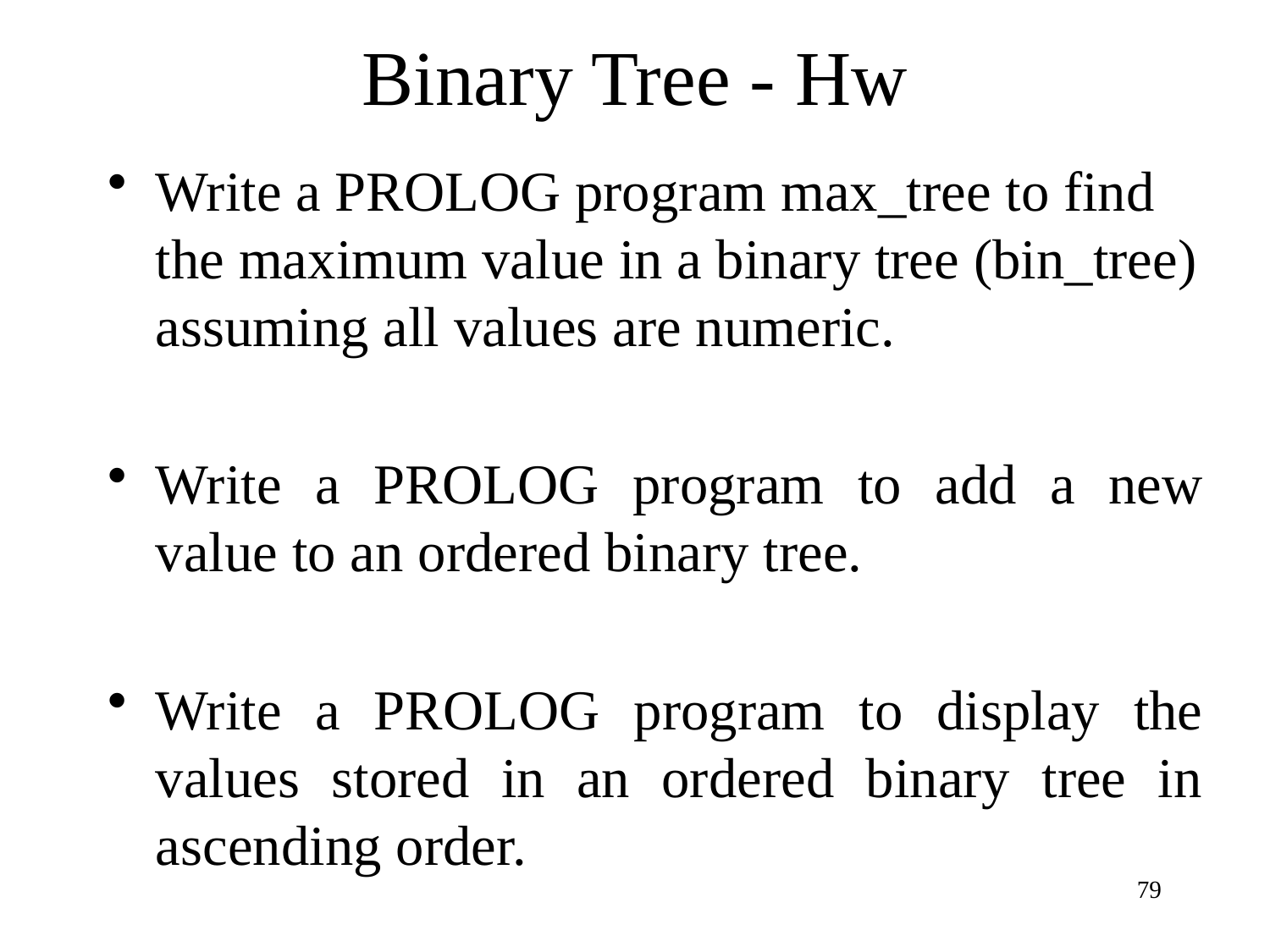

# Binary Tree - Hw
Write a PROLOG program max_tree to find the maximum value in a binary tree (bin_tree) assuming all values are numeric.

Write a PROLOG program to add a new value to an ordered binary tree.

Write a PROLOG program to display the values stored in an ordered binary tree in ascending order.
79